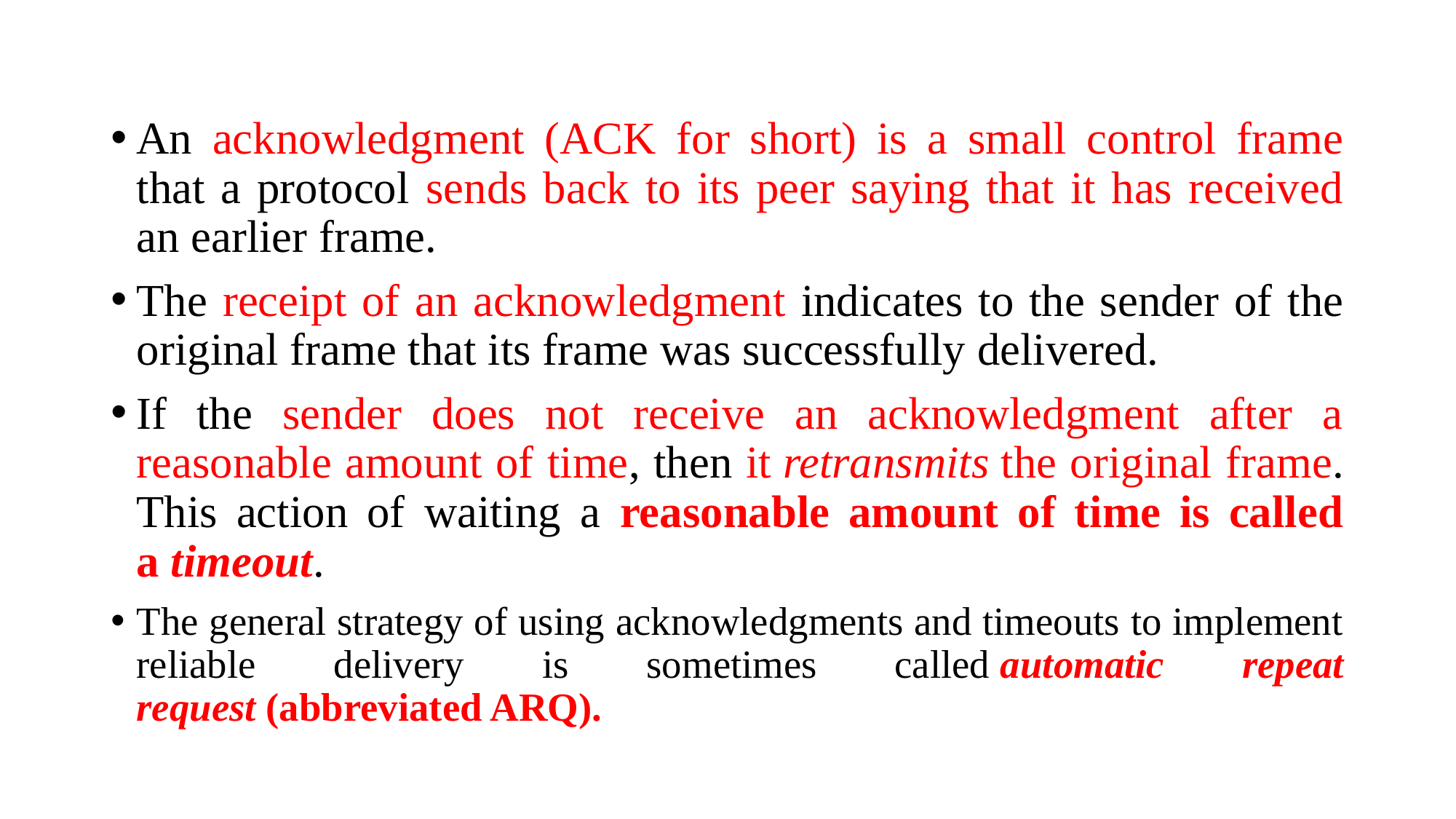

An acknowledgment (ACK for short) is a small control frame that a protocol sends back to its peer saying that it has received an earlier frame.
The receipt of an acknowledgment indicates to the sender of the original frame that its frame was successfully delivered.
If the sender does not receive an acknowledgment after a reasonable amount of time, then it retransmits the original frame. This action of waiting a reasonable amount of time is called a timeout.
The general strategy of using acknowledgments and timeouts to implement reliable delivery is sometimes called automatic repeat request (abbreviated ARQ).